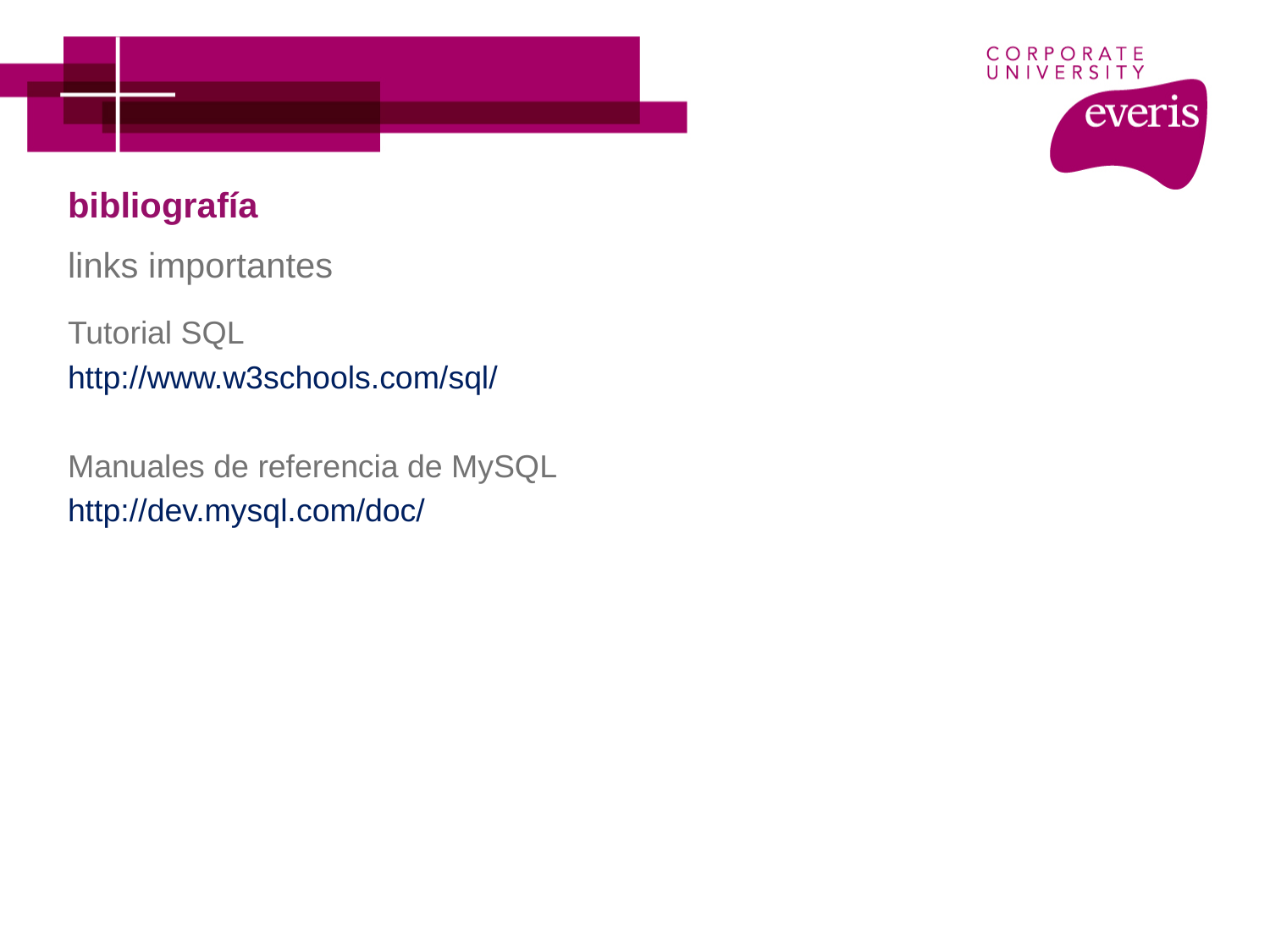

# bibliografía
links importantes
Tutorial SQL
http://www.w3schools.com/sql/

Manuales de referencia de MySQL
http://dev.mysql.com/doc/